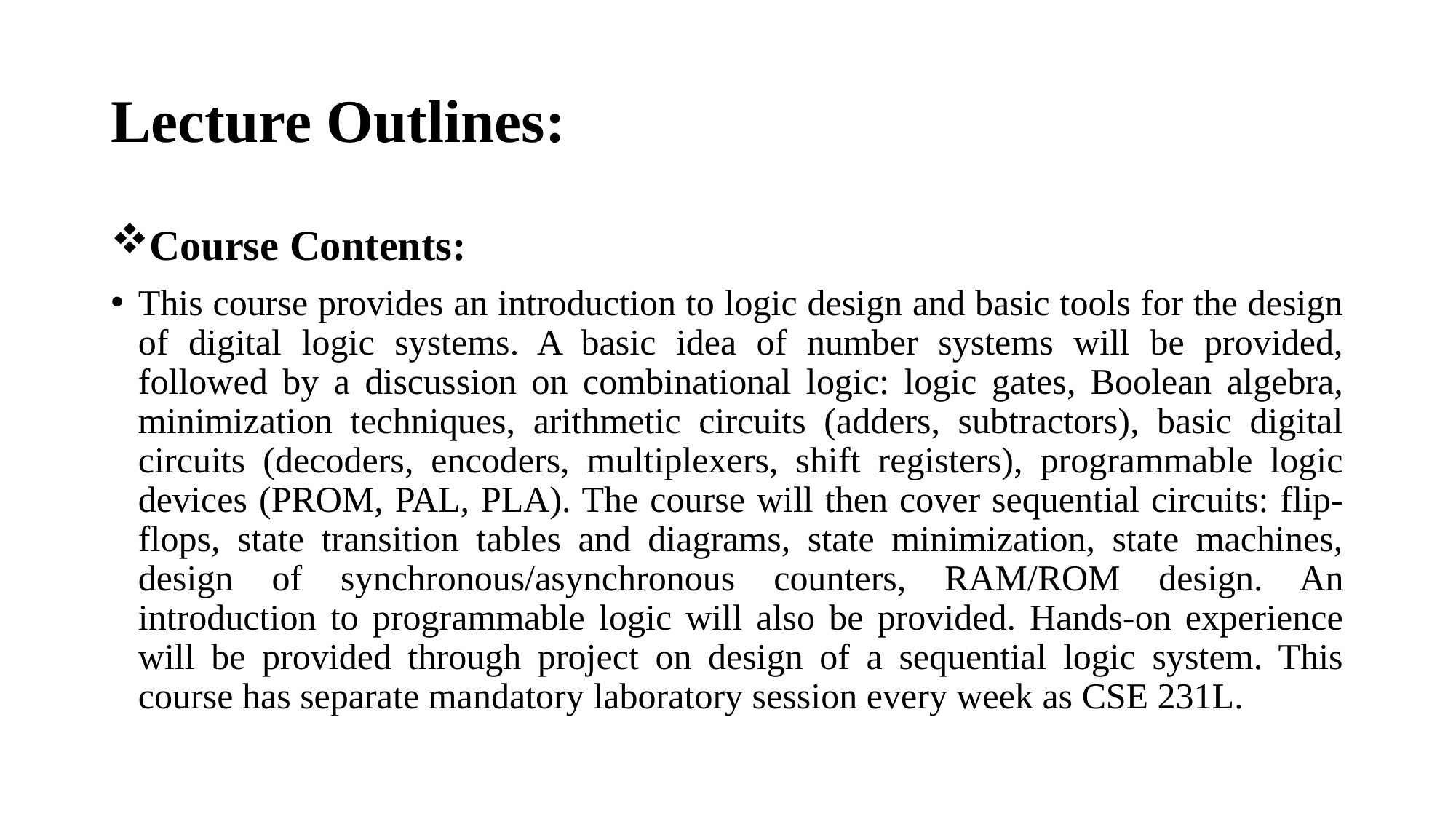

# Lecture Outlines:
Course Contents:
This course provides an introduction to logic design and basic tools for the design of digital logic systems. A basic idea of number systems will be provided, followed by a discussion on combinational logic: logic gates, Boolean algebra, minimization techniques, arithmetic circuits (adders, subtractors), basic digital circuits (decoders, encoders, multiplexers, shift registers), programmable logic devices (PROM, PAL, PLA). The course will then cover sequential circuits: flip-flops, state transition tables and diagrams, state minimization, state machines, design of synchronous/asynchronous counters, RAM/ROM design. An introduction to programmable logic will also be provided. Hands-on experience will be provided through project on design of a sequential logic system. This course has separate mandatory laboratory session every week as CSE 231L.